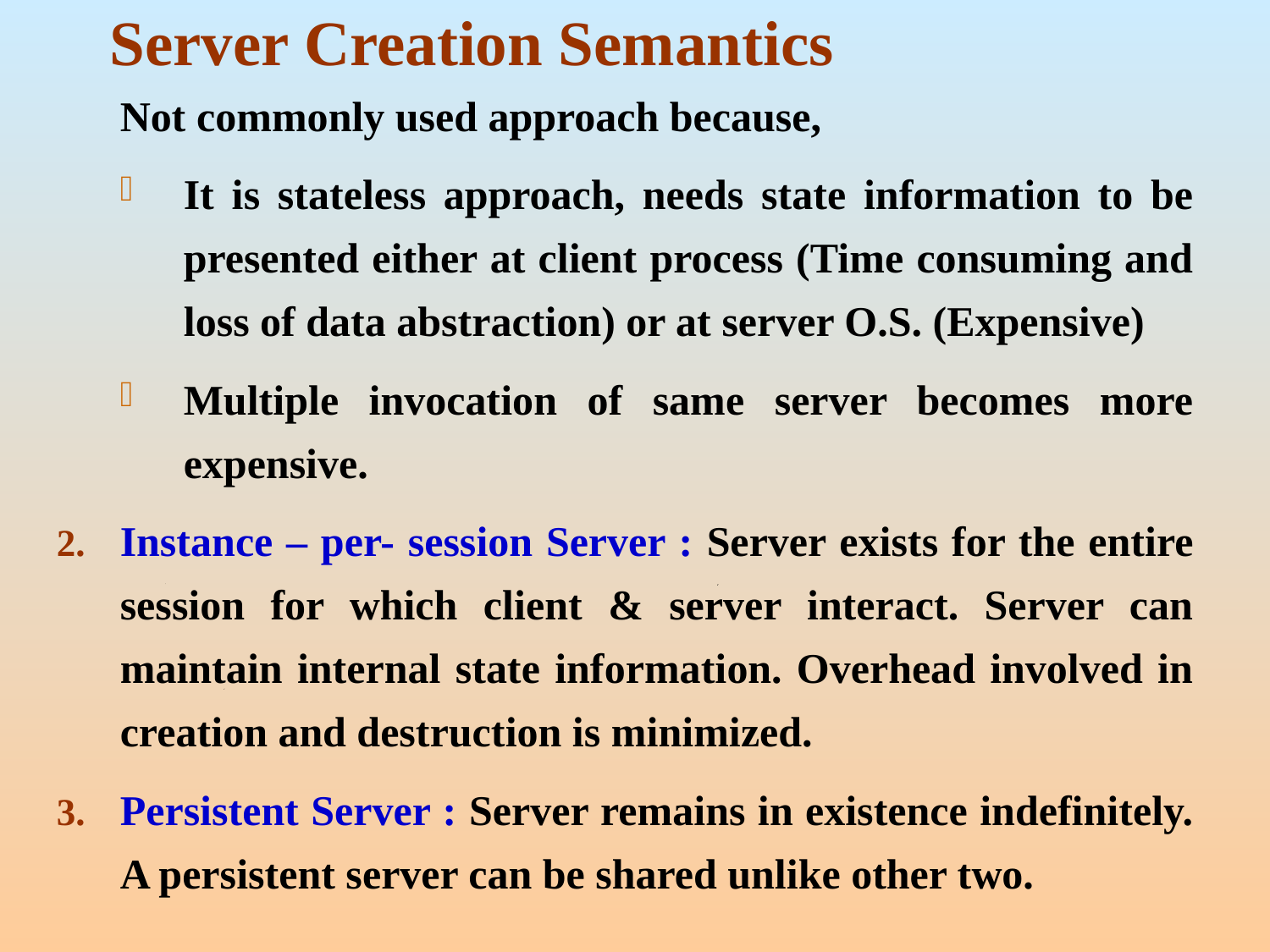

# Server Creation Semantics
Not commonly used approach because,
It is stateless approach, needs state information to be presented either at client process (Time consuming and loss of data abstraction) or at server O.S. (Expensive)
Multiple invocation of same server becomes more expensive.
Instance – per- session Server : Server exists for the entire session for which client & server interact. Server can maintain internal state information. Overhead involved in creation and destruction is minimized.
Persistent Server : Server remains in existence indefinitely. A persistent server can be shared unlike other two.